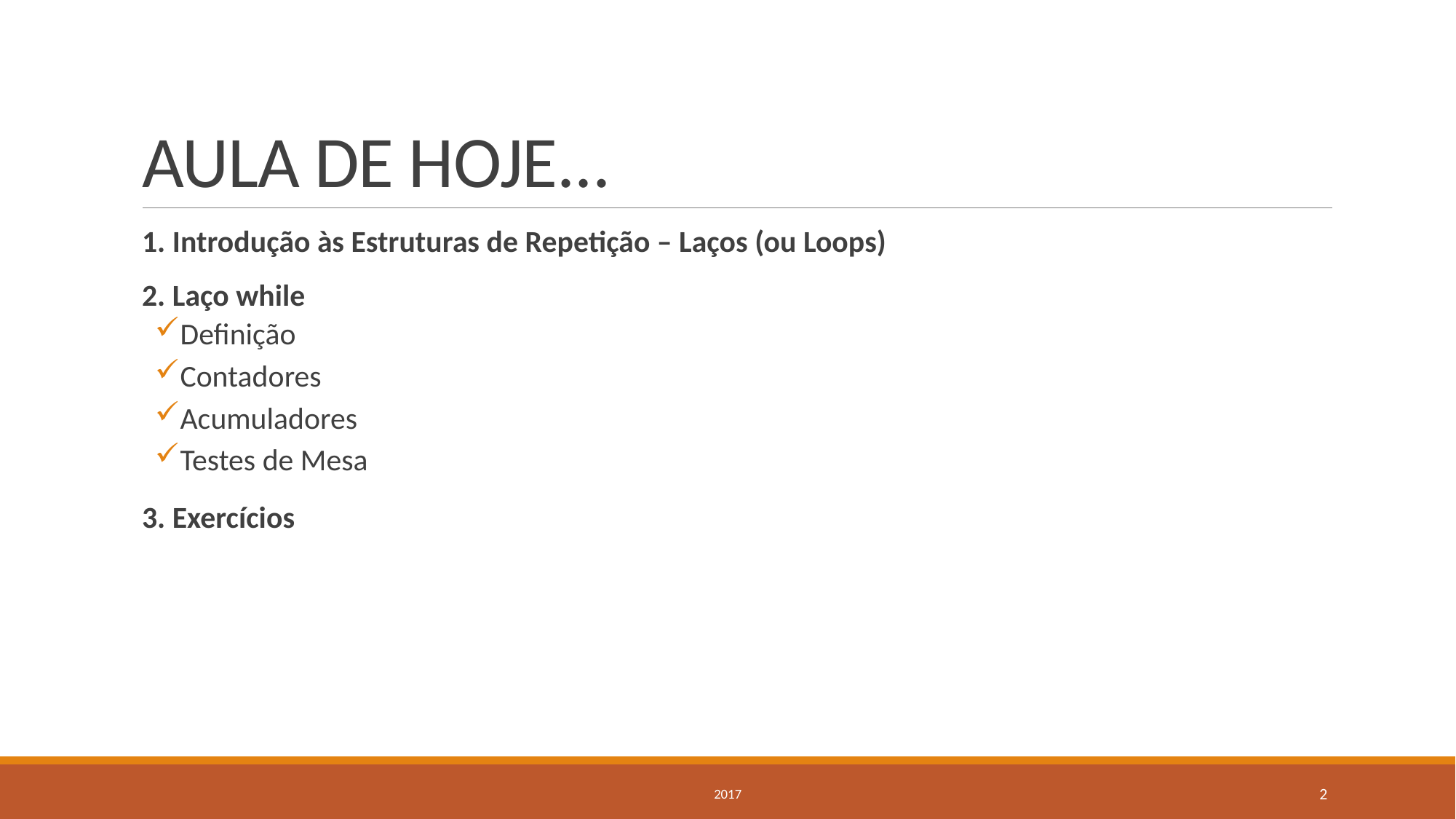

# AULA DE HOJE...
1. Introdução às Estruturas de Repetição – Laços (ou Loops)
2. Laço while
Definição
Contadores
Acumuladores
Testes de Mesa
3. Exercícios

2017
2